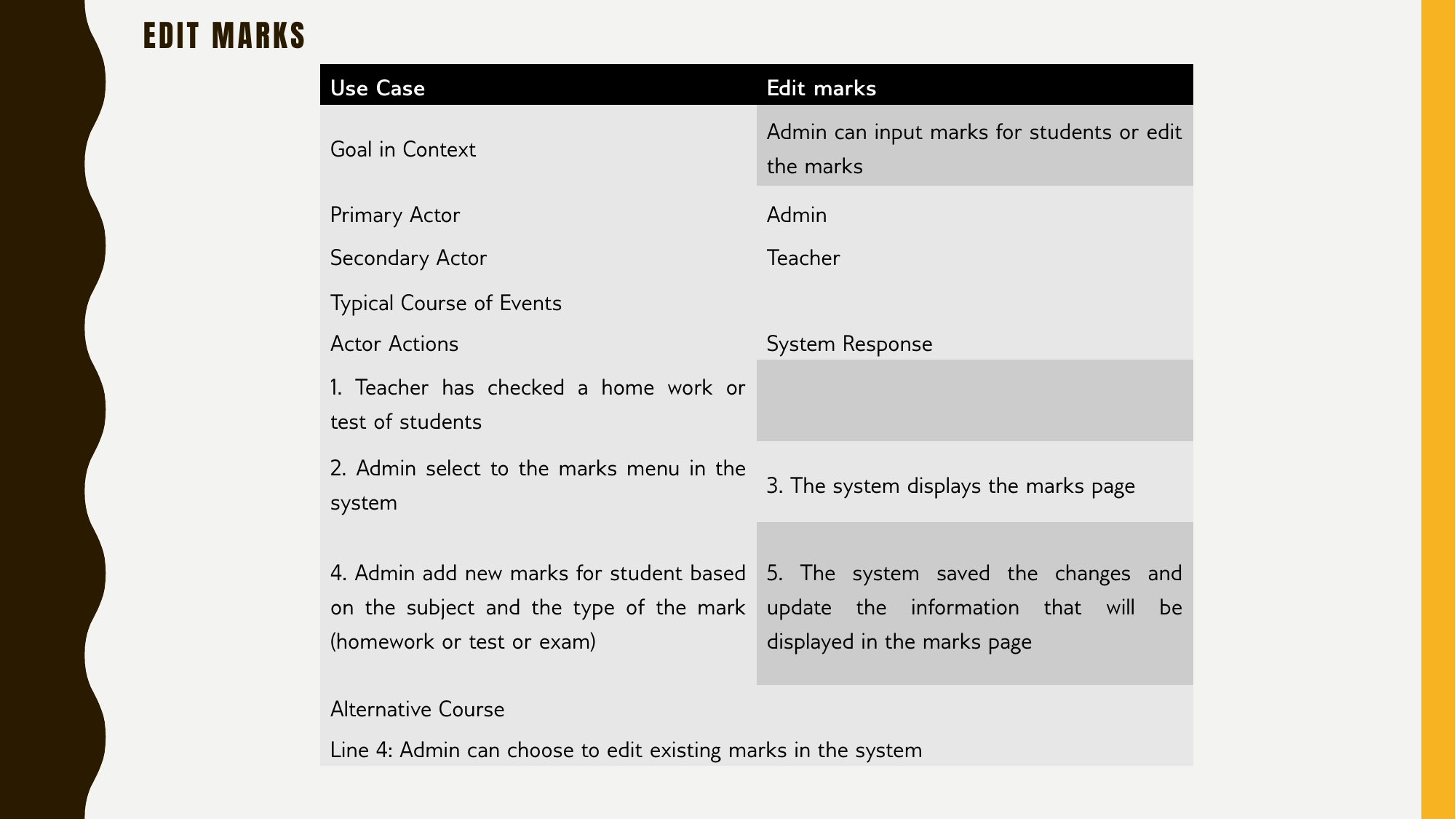

# Edit marks
| Use Case | Edit marks |
| --- | --- |
| Goal in Context | Admin can input marks for students or edit the marks |
| Primary Actor Secondary Actor | Admin Teacher |
| Typical Course of Events |  |
| Actor Actions | System Response |
| 1. Teacher has checked a home work or test of students |  |
| 2. Admin select to the marks menu in the system | 3. The system displays the marks page |
| 4. Admin add new marks for student based on the subject and the type of the mark (homework or test or exam) | 5. The system saved the changes and update the information that will be displayed in the marks page |
| Alternative Course |  |
| Line 4: Admin can choose to edit existing marks in the system |  |